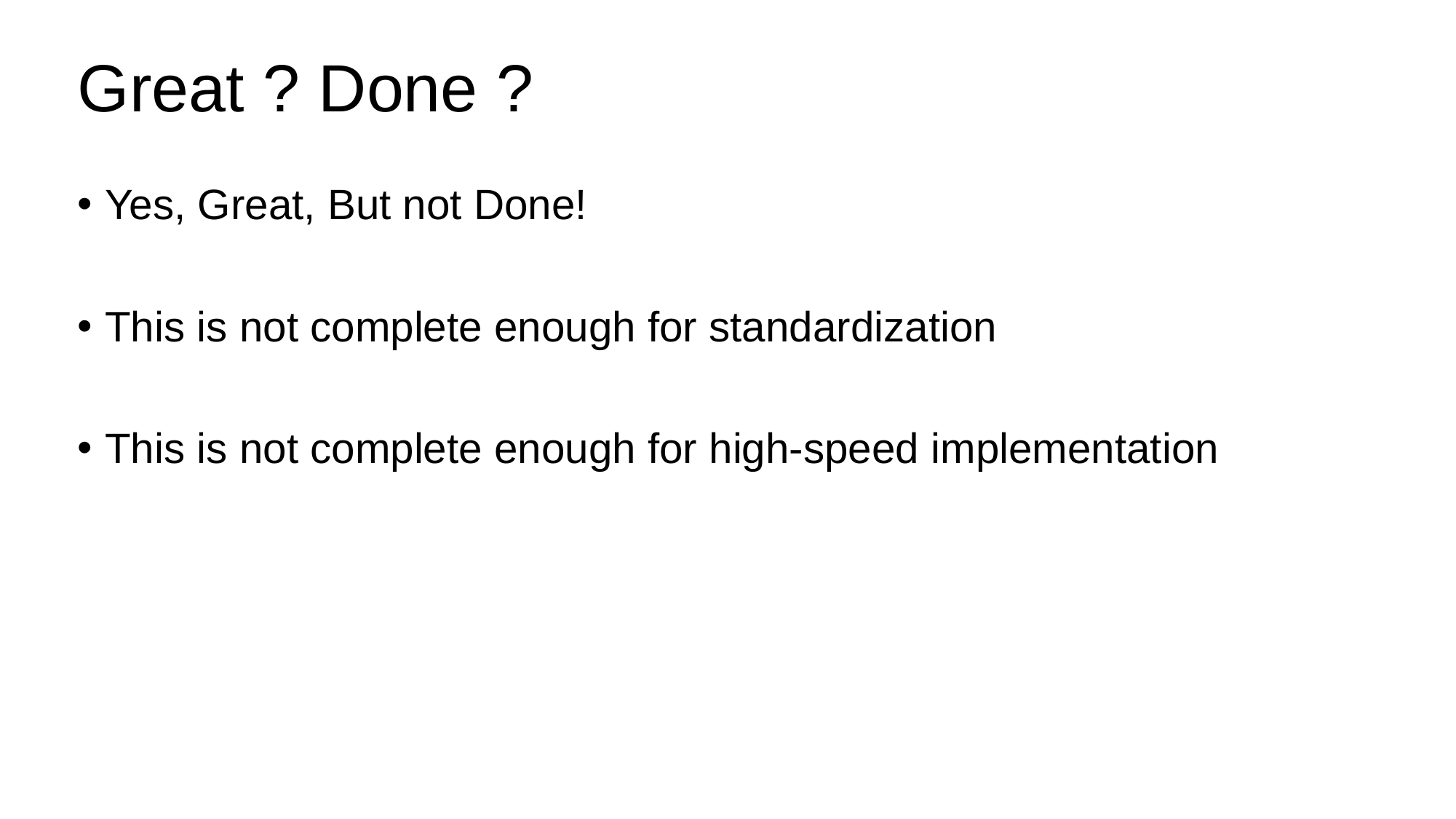

# Great ? Done ?
Yes, Great, But not Done!

This is not complete enough for standardization

This is not complete enough for high-speed implementation